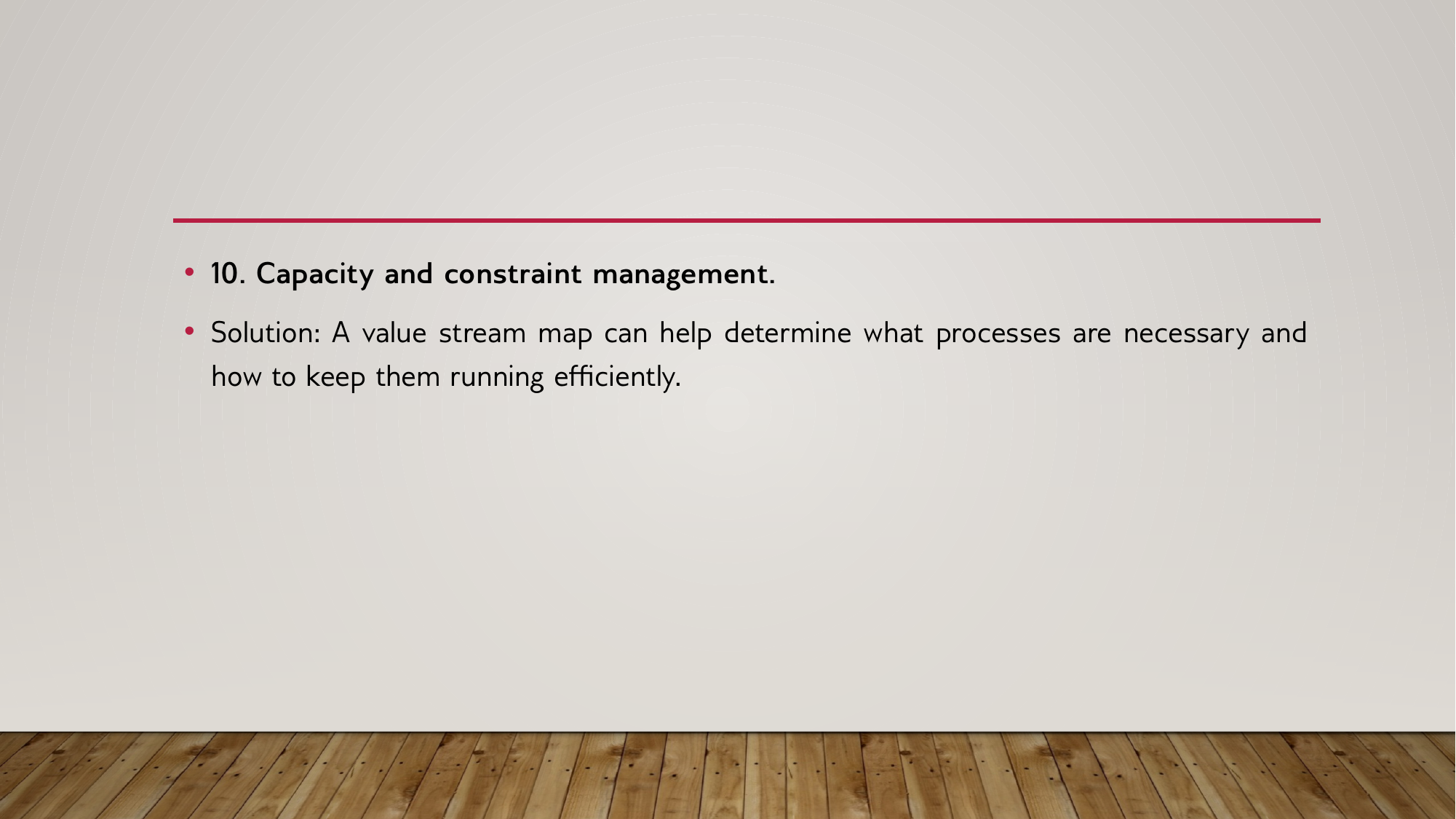

#
10. Capacity and constraint management.
Solution: A value stream map can help determine what processes are necessary and how to keep them running efficiently.